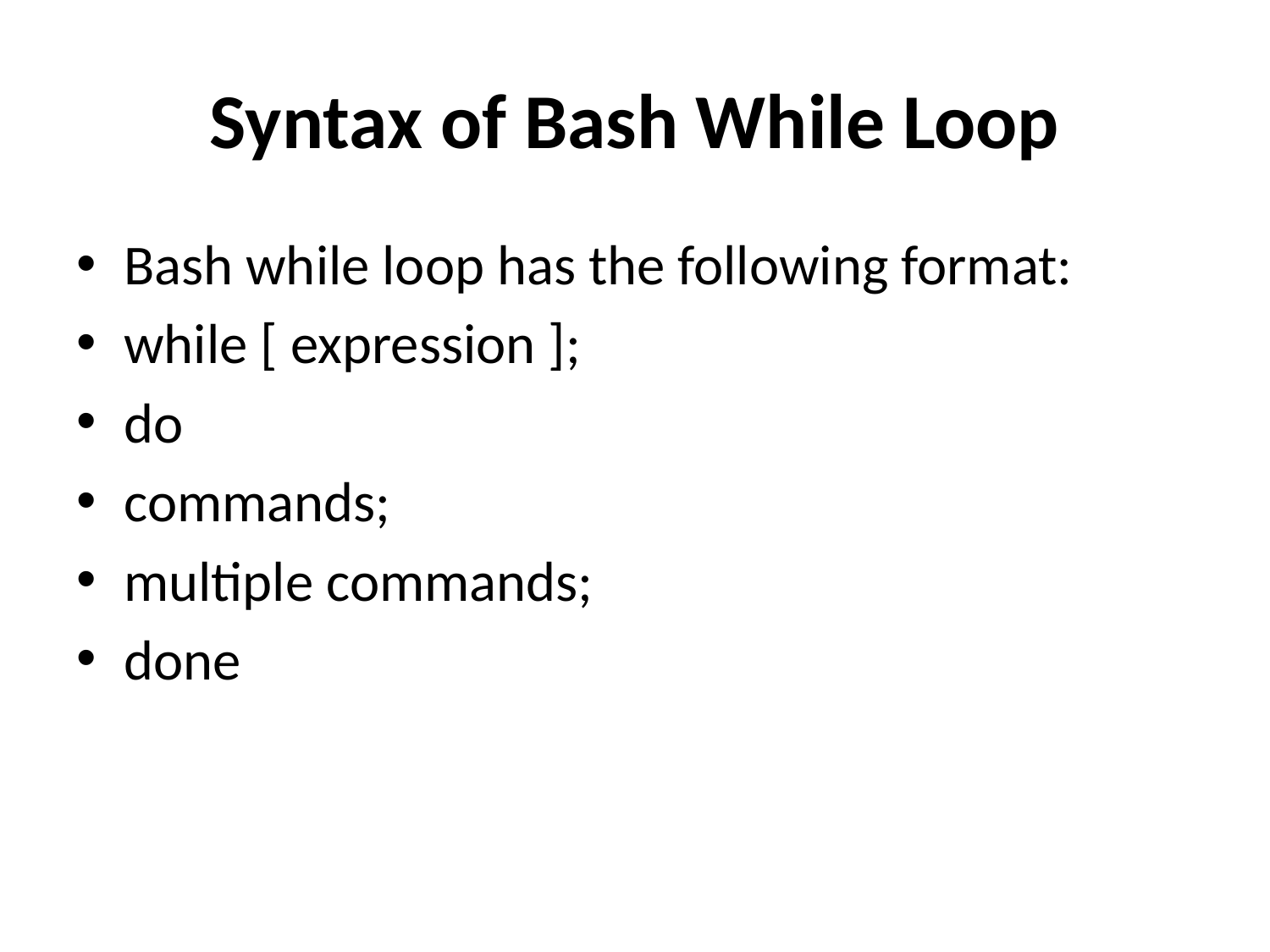

# Syntax of Bash While Loop
Bash while loop has the following format:
while [ expression ];
do
commands;
multiple commands;
done